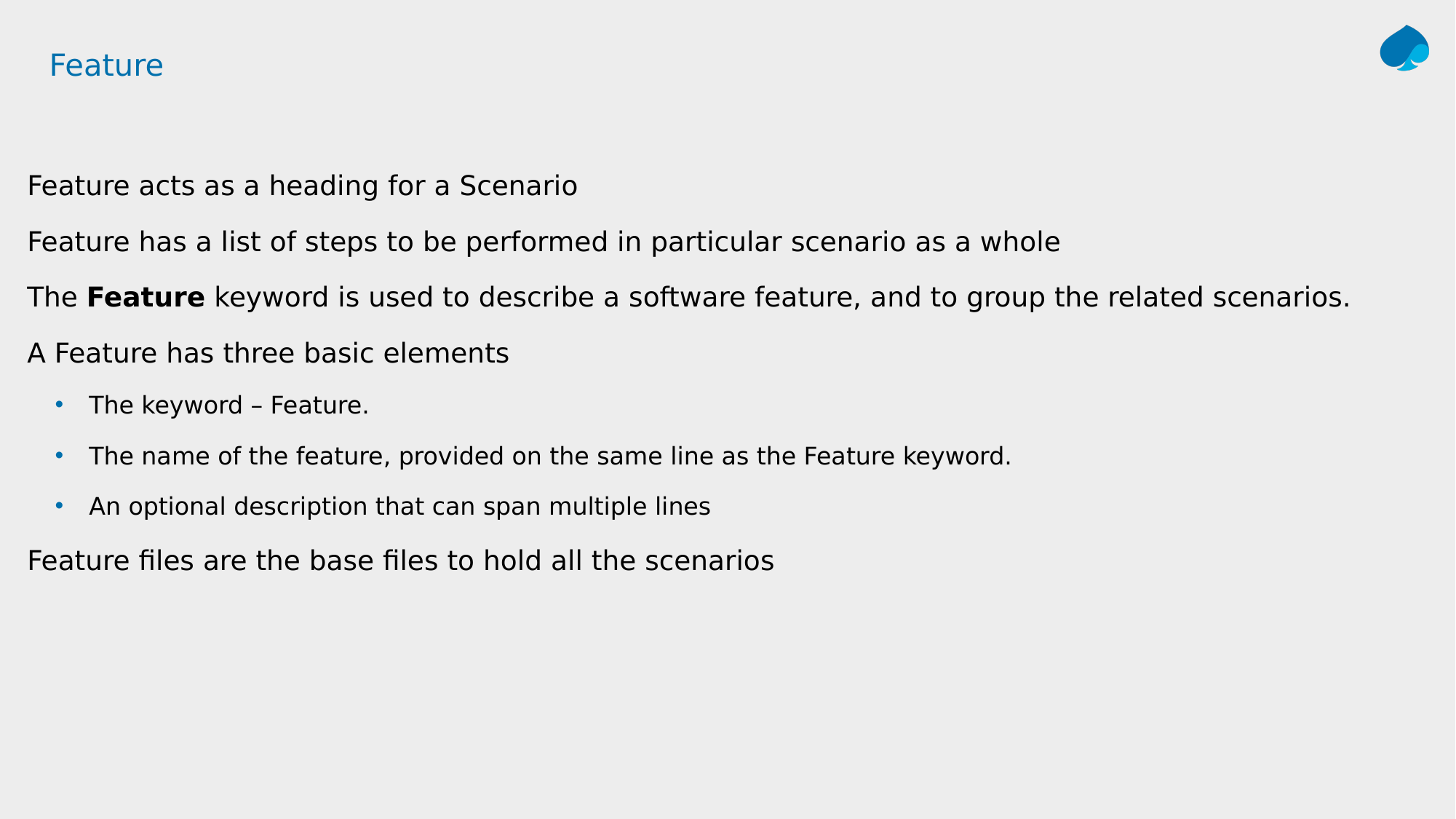

# Feature
Feature acts as a heading for a Scenario
Feature has a list of steps to be performed in particular scenario as a whole
The Feature keyword is used to describe a software feature, and to group the related scenarios.
A Feature has three basic elements
The keyword – Feature.
The name of the feature, provided on the same line as the Feature keyword.
An optional description that can span multiple lines
Feature files are the base files to hold all the scenarios